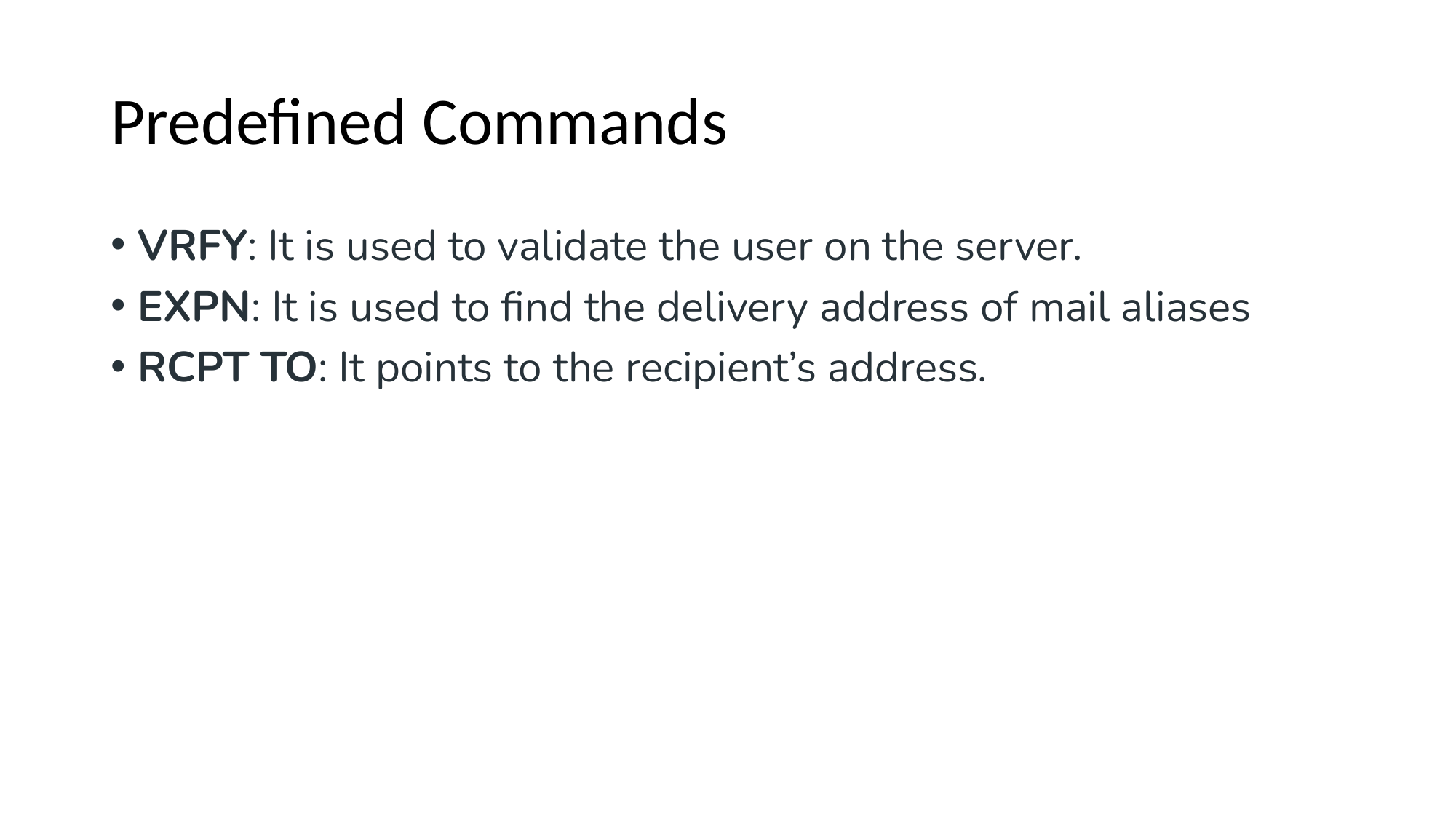

# Predefined Commands
VRFY: It is used to validate the user on the server.
EXPN: It is used to find the delivery address of mail aliases
RCPT TO: It points to the recipient’s address.